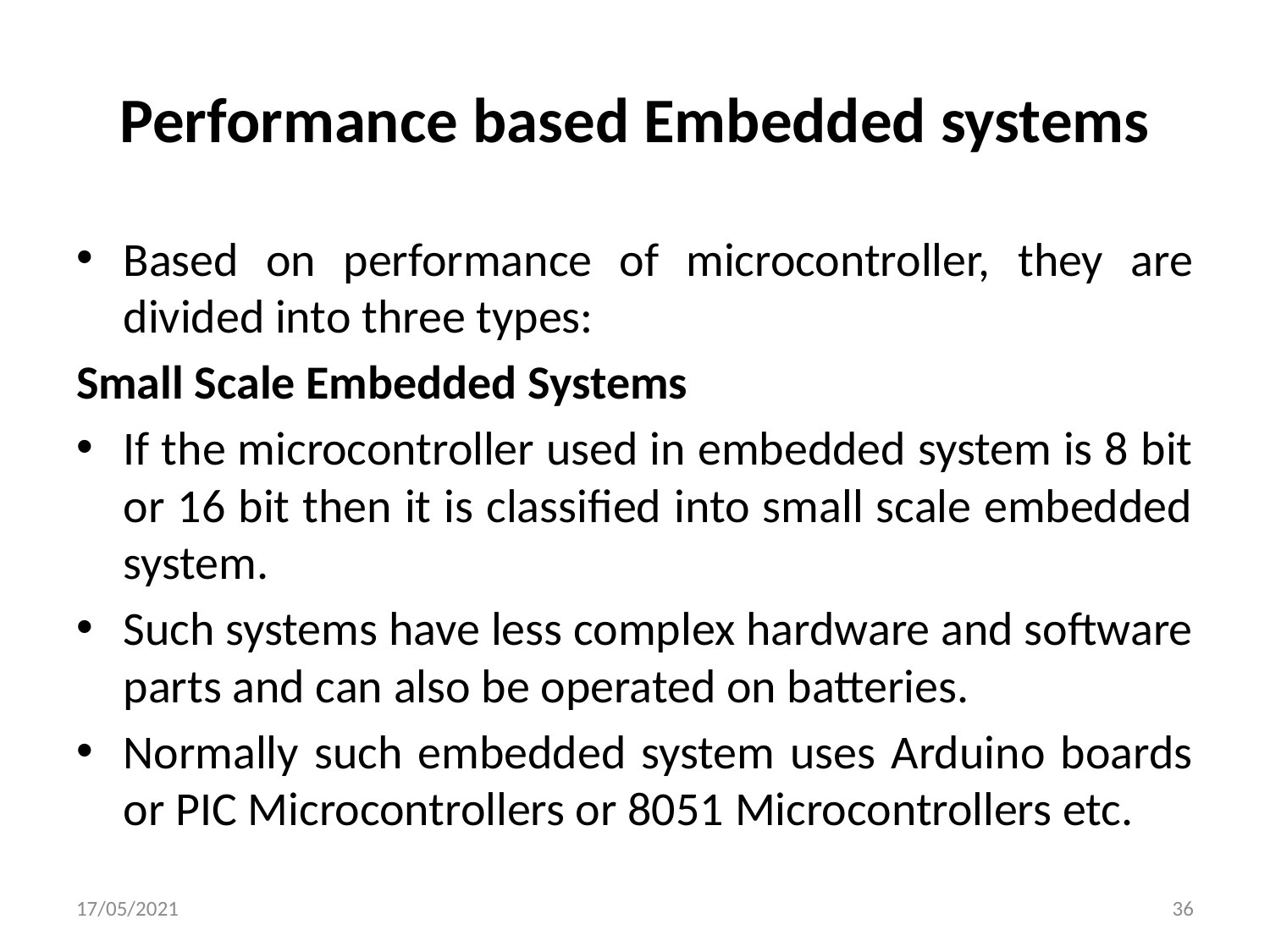

# Performance based Embedded systems
Based on performance of microcontroller, they are divided into three types:
Small Scale Embedded Systems
If the microcontroller used in embedded system is 8 bit or 16 bit then it is classified into small scale embedded system.
Such systems have less complex hardware and software parts and can also be operated on batteries.
Normally such embedded system uses Arduino boards or PIC Microcontrollers or 8051 Microcontrollers etc.

17/05/2021

36